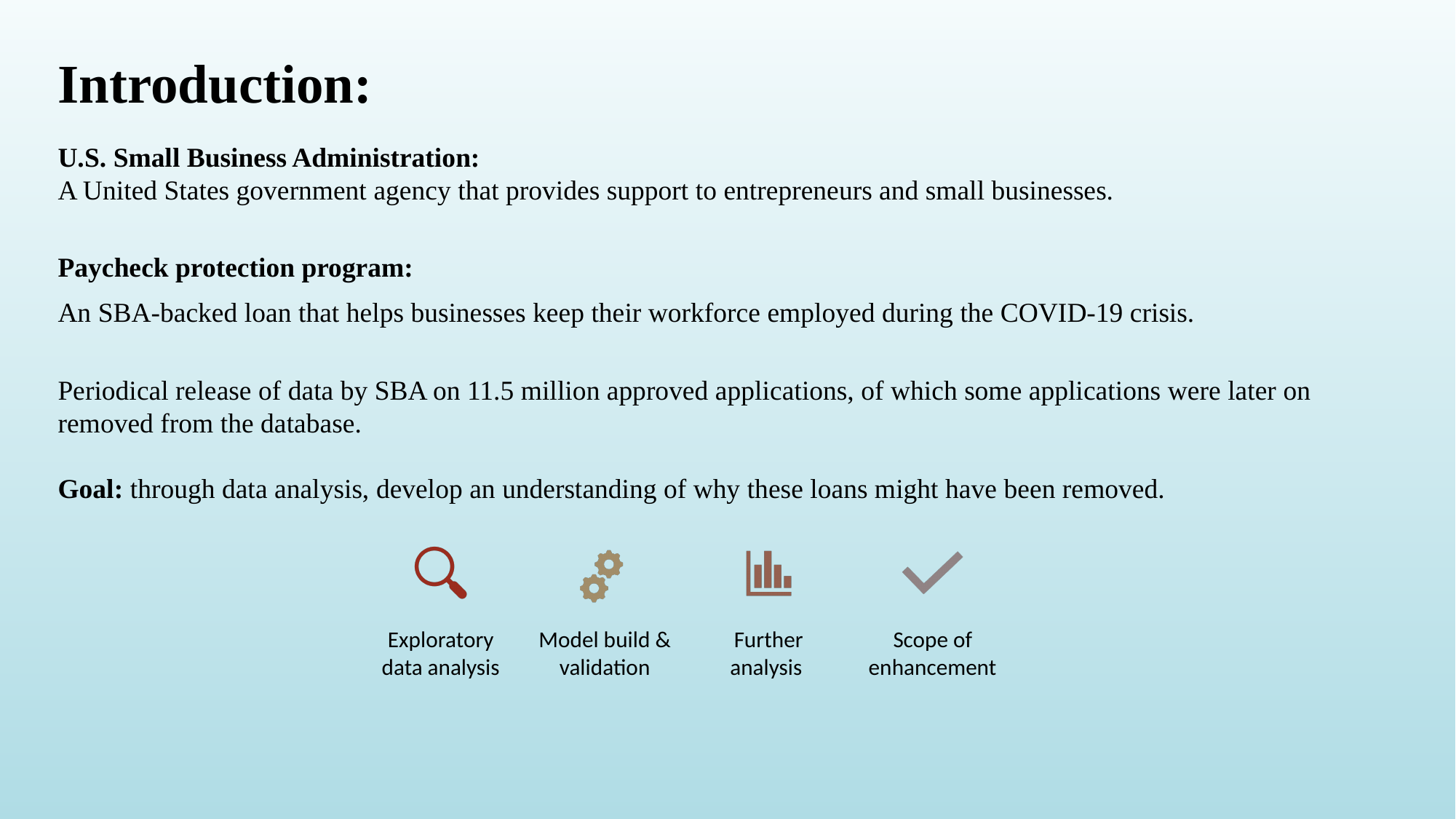

# Introduction:
U.S. Small Business Administration:
A United States government agency that provides support to entrepreneurs and small businesses.

Paycheck protection program:
An SBA-backed loan that helps businesses keep their workforce employed during the COVID-19 crisis.

Periodical release of data by SBA on 11.5 million approved applications, of which some applications were later on removed from the database.

Goal: through data analysis, develop an understanding of why these loans might have been removed.

Exploratory data analysis

Model build & validation

Further analysis

Scope of enhancement